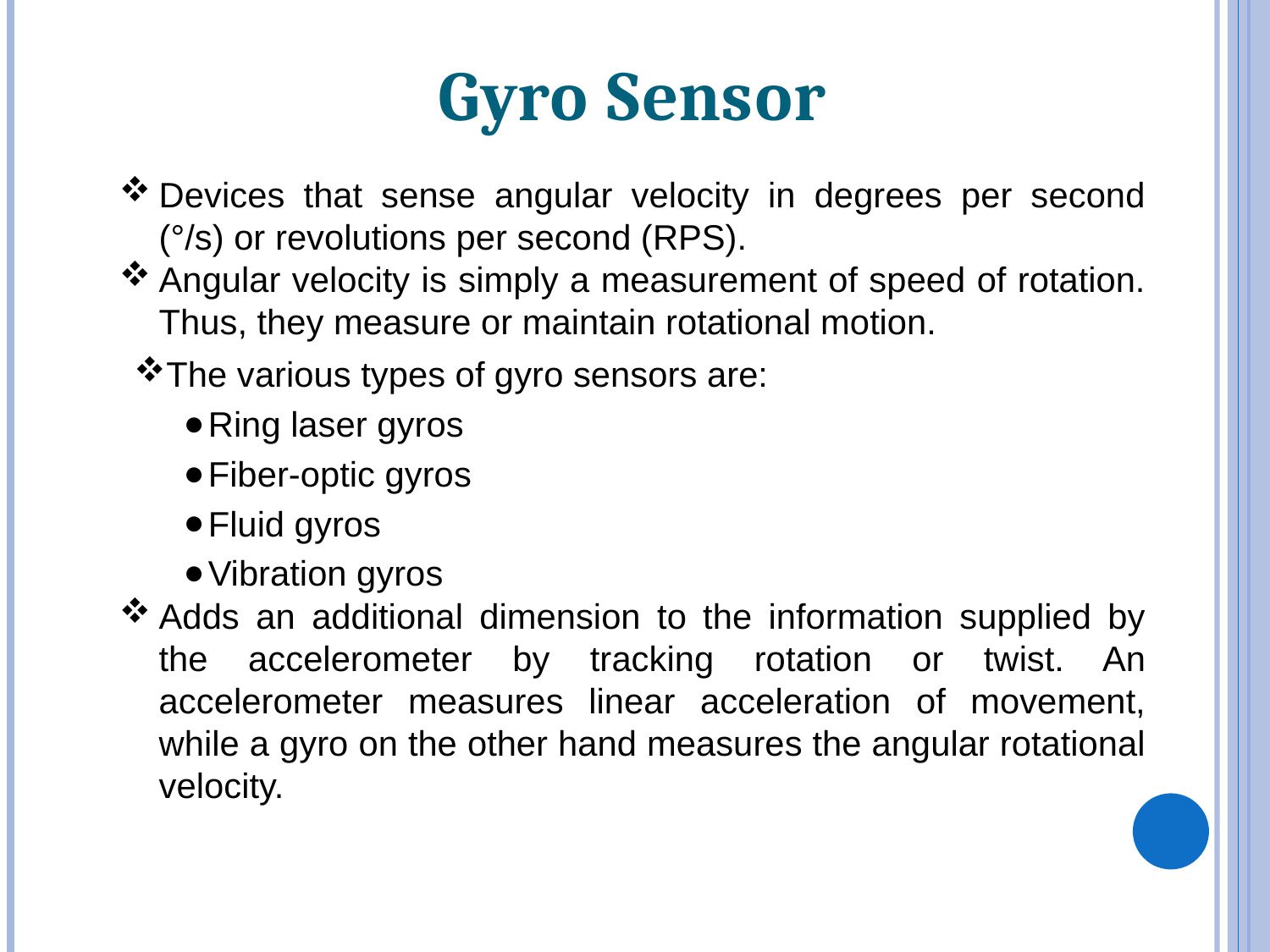

# Gyro Sensor
Devices that sense angular velocity in degrees per second (°/s) or revolutions per second (RPS).
Angular velocity is simply a measurement of speed of rotation. Thus, they measure or maintain rotational motion.
The various types of gyro sensors are:
Ring laser gyros
Fiber-optic gyros
Fluid gyros
Vibration gyros
Adds an additional dimension to the information supplied by the accelerometer by tracking rotation or twist. An accelerometer measures linear acceleration of movement, while a gyro on the other hand measures the angular rotational velocity.